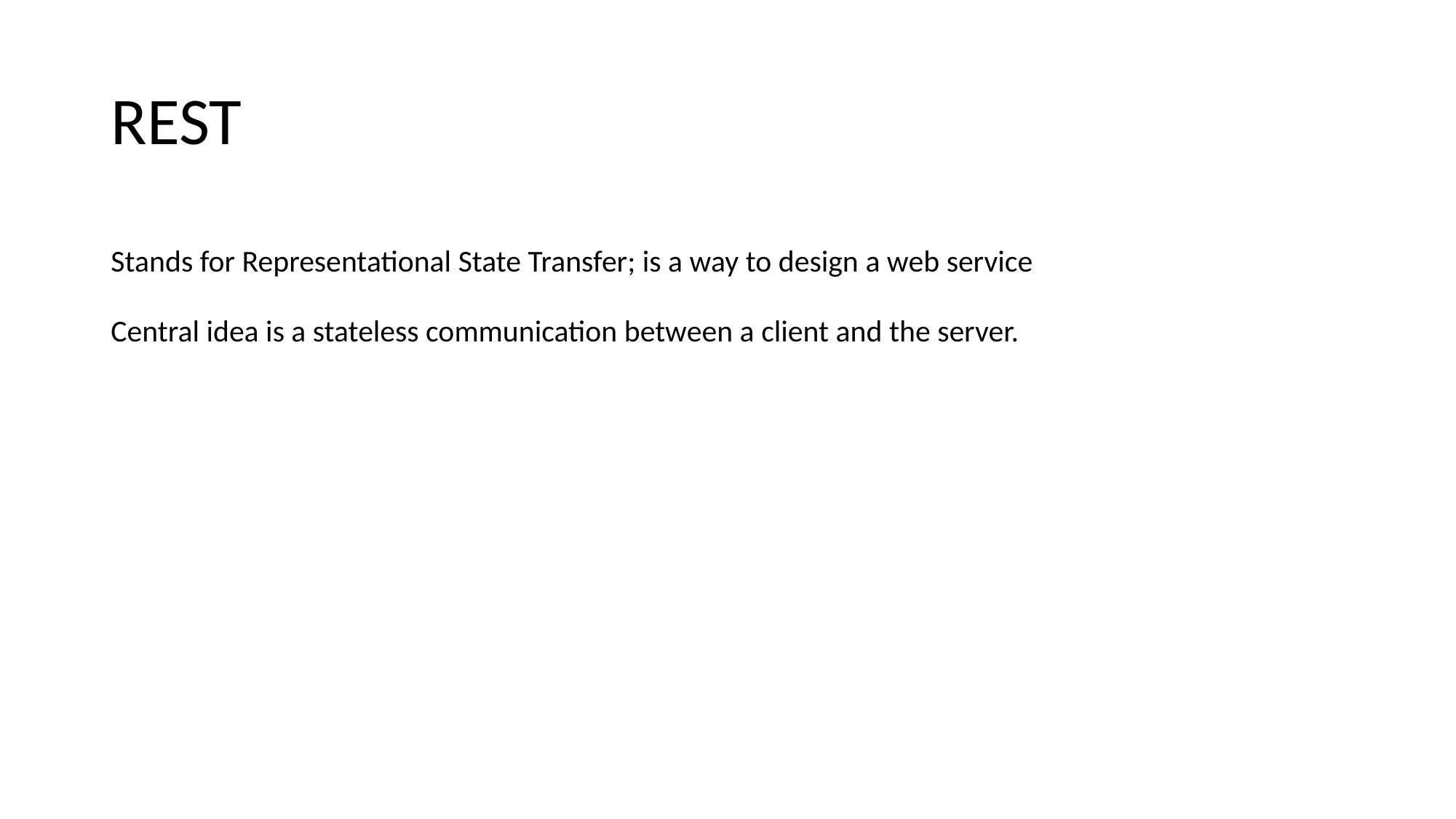

# REST
Stands for Representational State Transfer; is a way to design a web service
Central idea is a stateless communication between a client and the server.